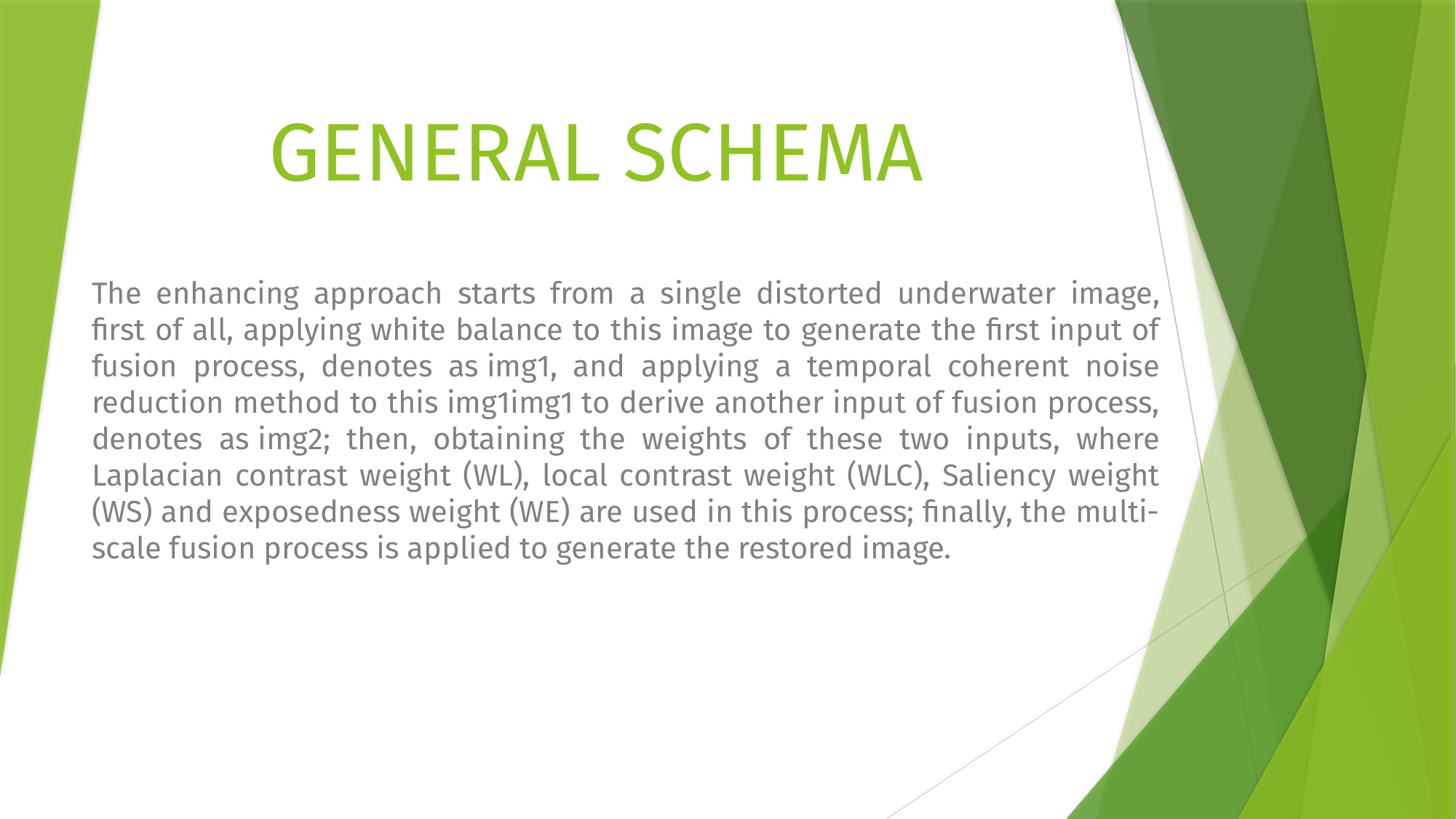

# GENERAL SCHEMA
The enhancing approach starts from a single distorted underwater image, first of all, applying white balance to this image to generate the first input of fusion process, denotes as img1, and applying a temporal coherent noise reduction method to this img1img1 to derive another input of fusion process, denotes as img2; then, obtaining the weights of these two inputs, where Laplacian contrast weight (WL), local contrast weight (WLC), Saliency weight (WS) and exposedness weight (WE) are used in this process; finally, the multi-scale fusion process is applied to generate the restored image.